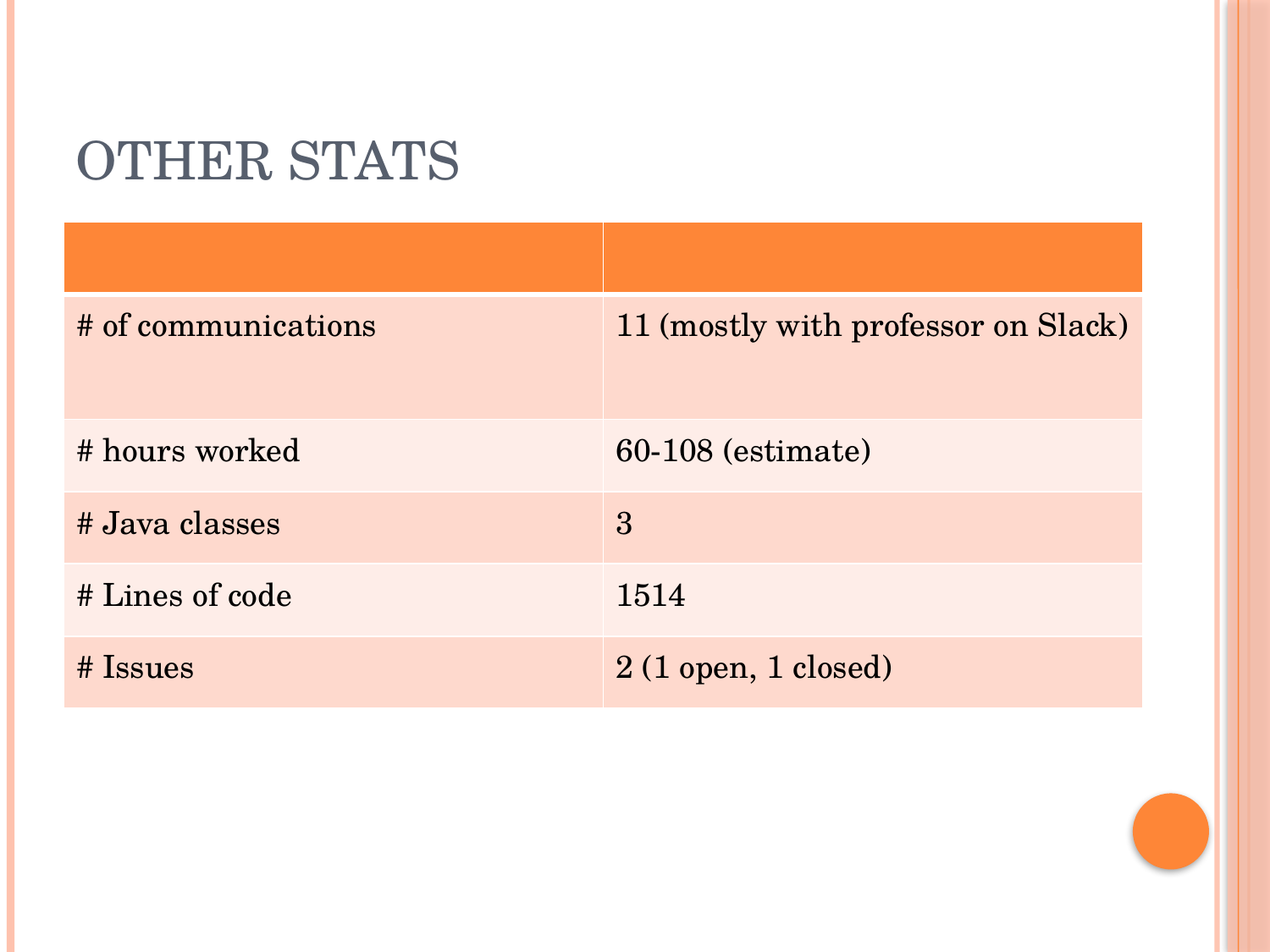

# Other Stats
|  |  |
| --- | --- |
| # of communications | 11 (mostly with professor on Slack) |
| # hours worked | 60-108 (estimate) |
| # Java classes | 3 |
| # Lines of code | 1514 |
| # Issues | 2 (1 open, 1 closed) |